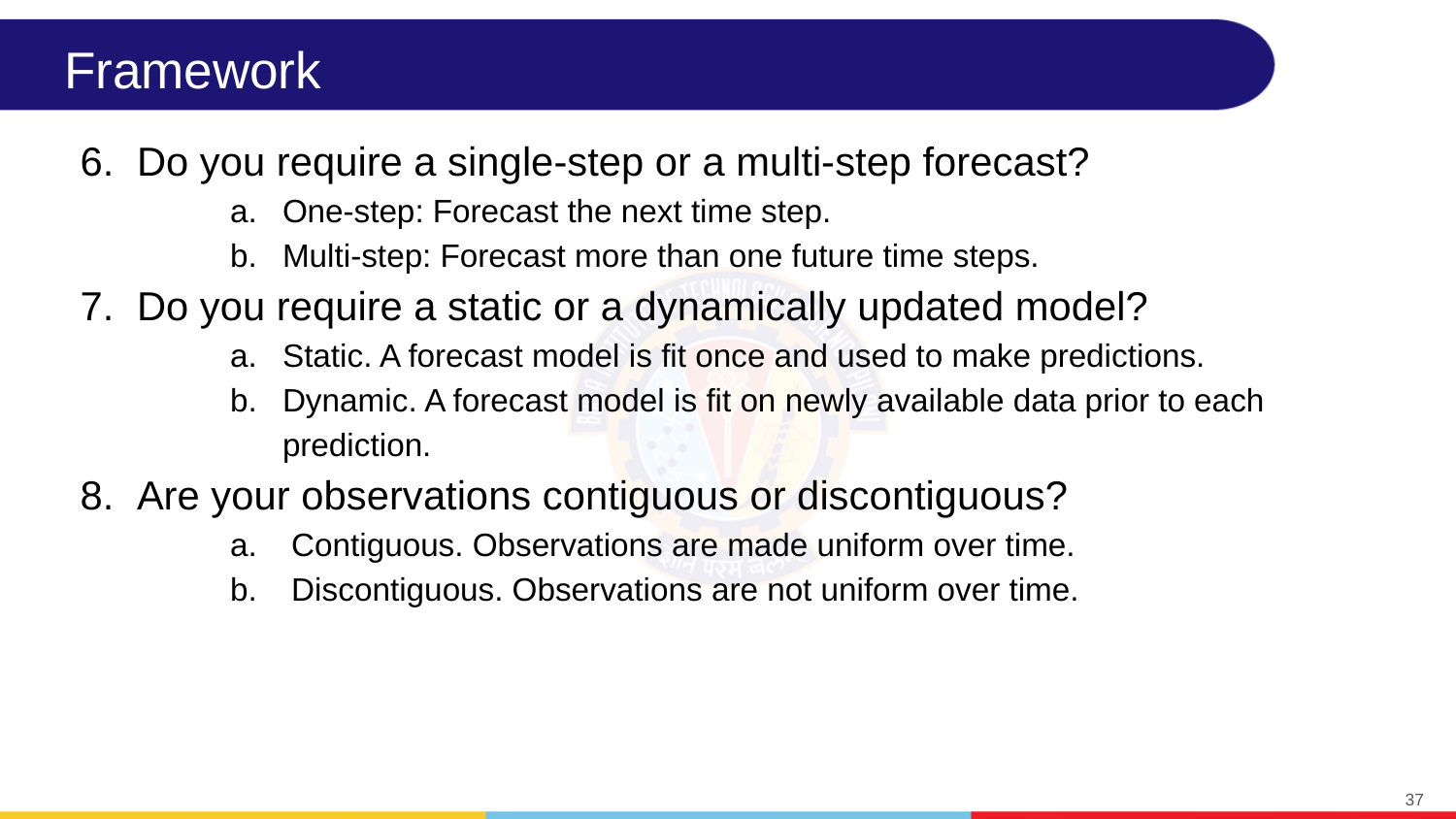

# Framework
Do you require a single-step or a multi-step forecast?
One-step: Forecast the next time step.
Multi-step: Forecast more than one future time steps.
Do you require a static or a dynamically updated model?
Static. A forecast model is fit once and used to make predictions.
Dynamic. A forecast model is fit on newly available data prior to each prediction.
Are your observations contiguous or discontiguous?
 Contiguous. Observations are made uniform over time.
 Discontiguous. Observations are not uniform over time.
37